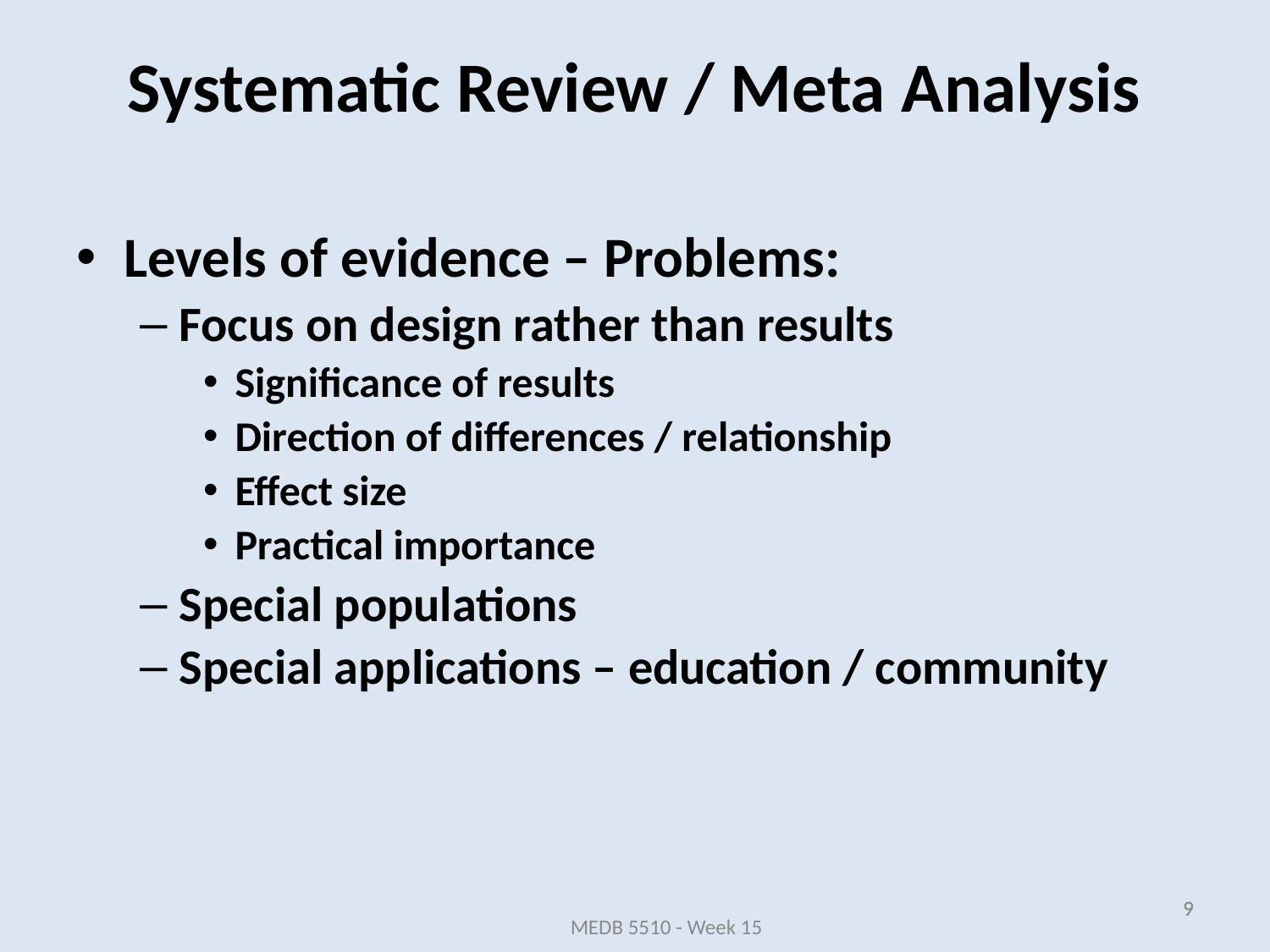

Levels of evidence – Problems:
Focus on design rather than results
Significance of results
Direction of differences / relationship
Effect size
Practical importance
Special populations
Special applications – education / community

Systematic Review / Meta Analysis
9
9
MEDB 5510 - Week 15